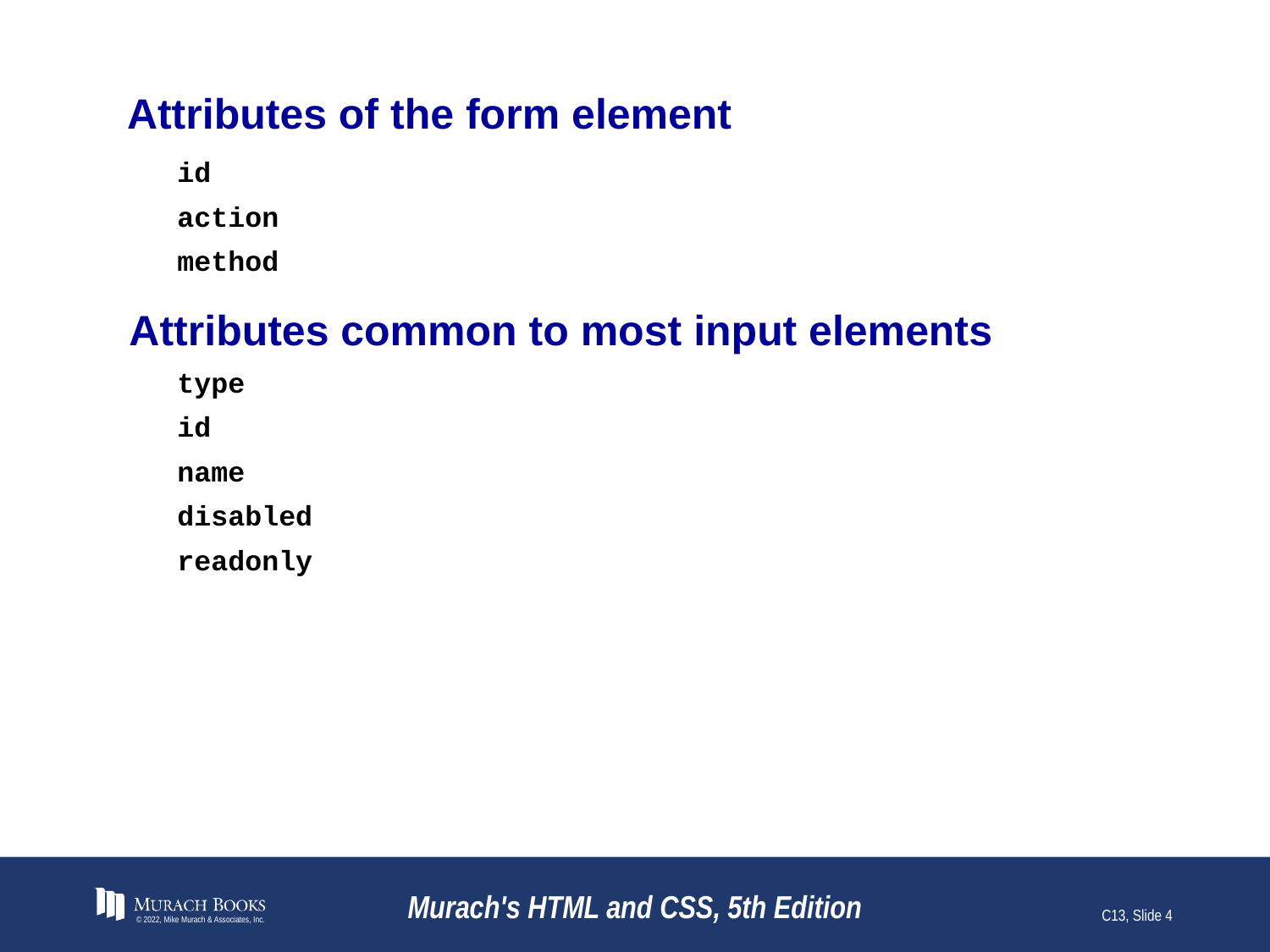

# Attributes of the form element
id
action
method
Attributes common to most input elements
type
id
name
disabled
readonly

© 2022, Mike Murach & Associates, Inc.
Murach's HTML and CSS, 5th Edition

C13, Slide 4